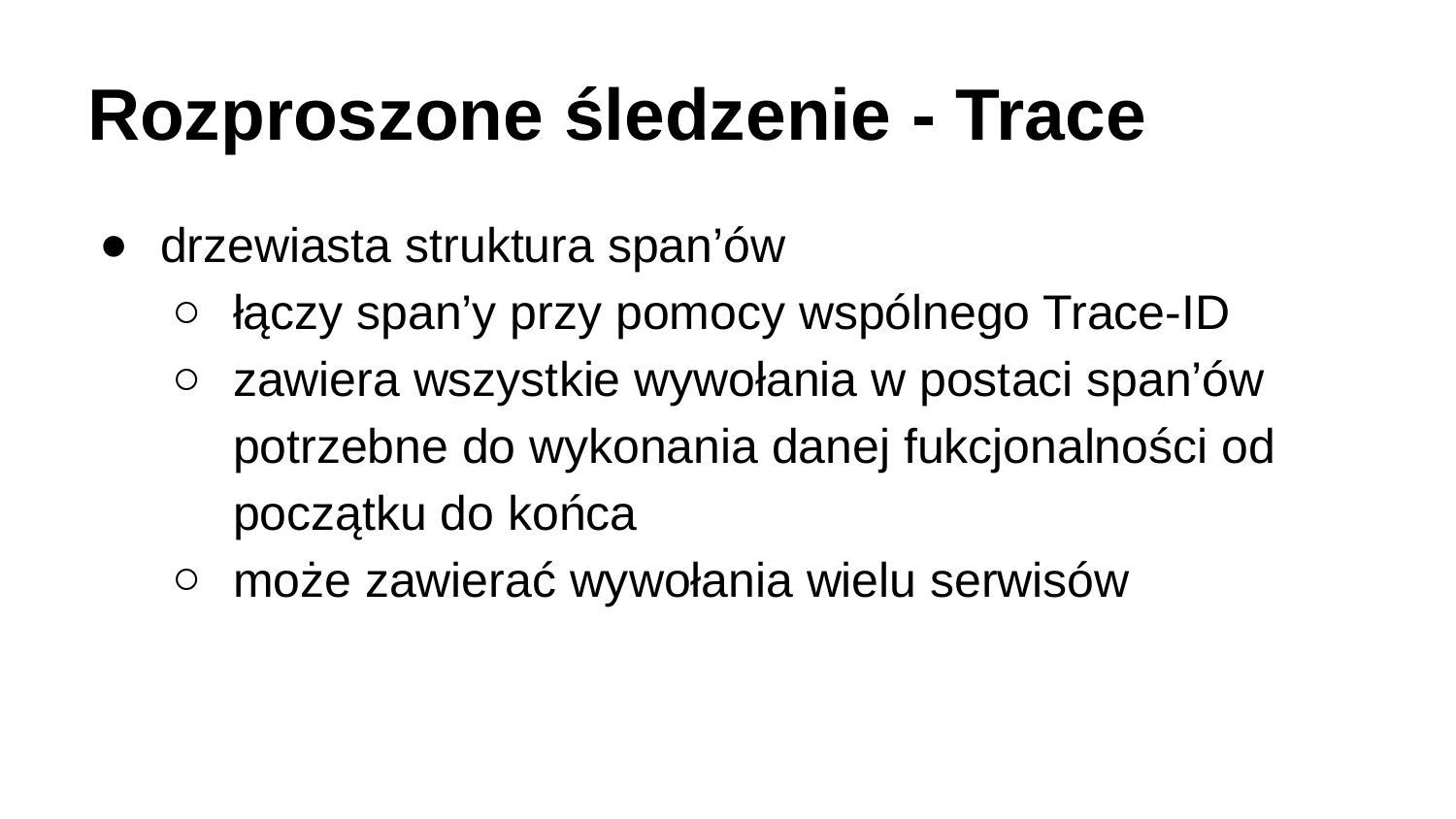

# Rozproszone śledzenie - Trace
drzewiasta struktura span’ów
łączy span’y przy pomocy wspólnego Trace-ID
zawiera wszystkie wywołania w postaci span’ów potrzebne do wykonania danej fukcjonalności od początku do końca
może zawierać wywołania wielu serwisów